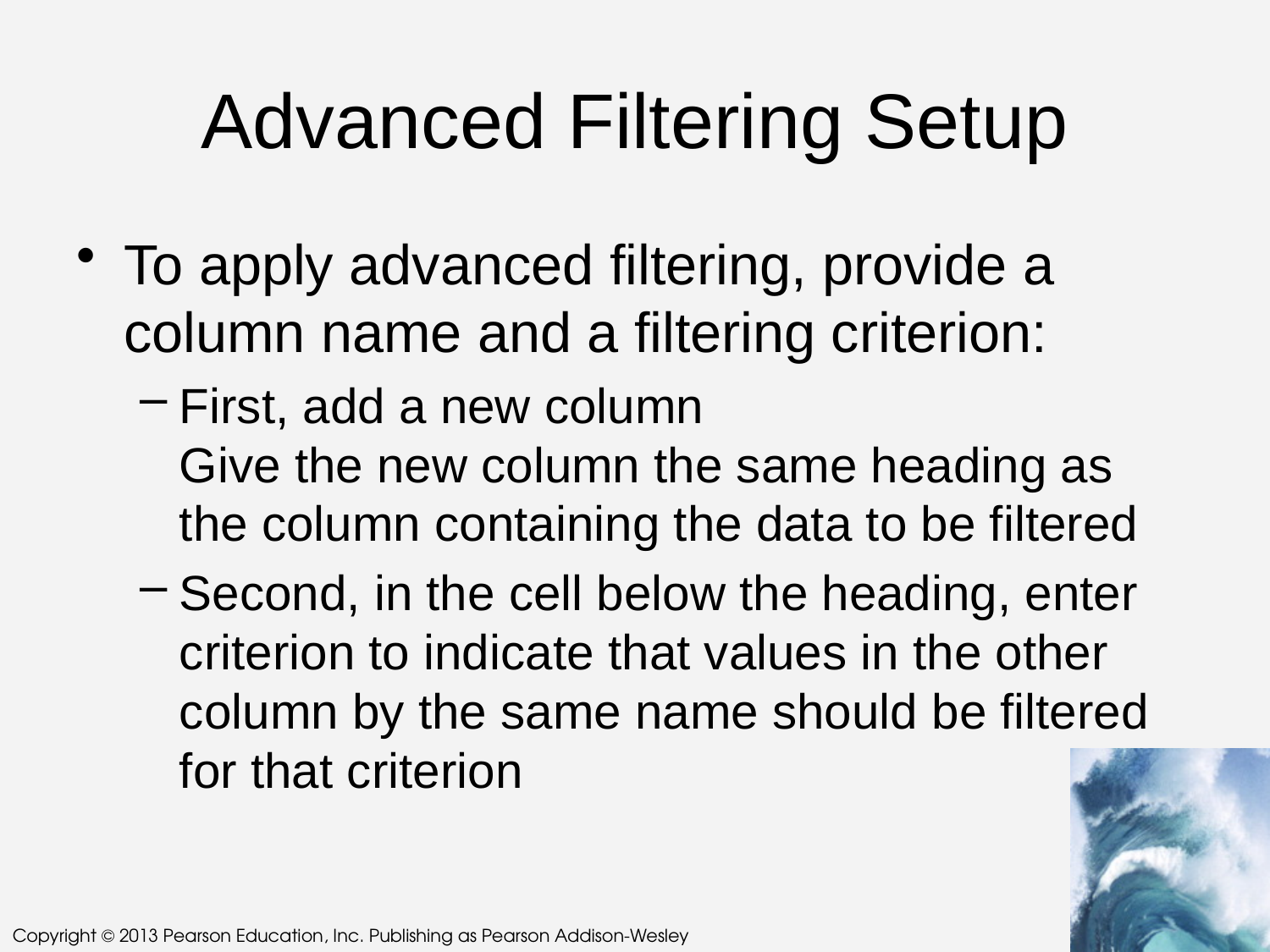

# Advanced Filtering Setup
To apply advanced filtering, provide a column name and a filtering criterion:
First, add a new column
Give the new column the same heading as the column containing the data to be filtered
Second, in the cell below the heading, enter criterion to indicate that values in the other column by the same name should be filtered for that criterion